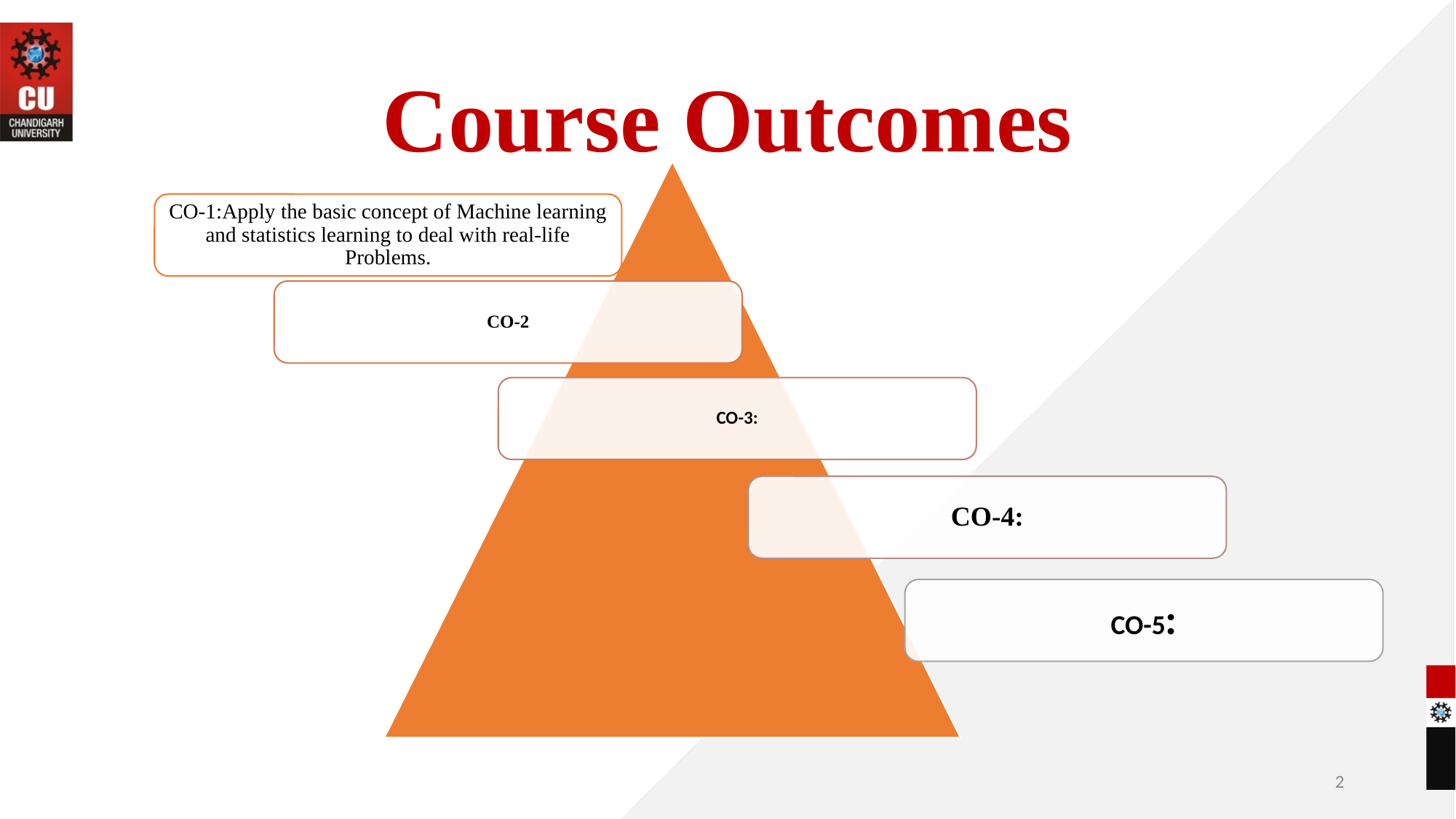

# Course Outcomes

CO-1:Apply the basic concept of Machine learning and statistics learning to deal with real-life Problems.

CO-2

CO-3:

CO-4:

CO-5:
2